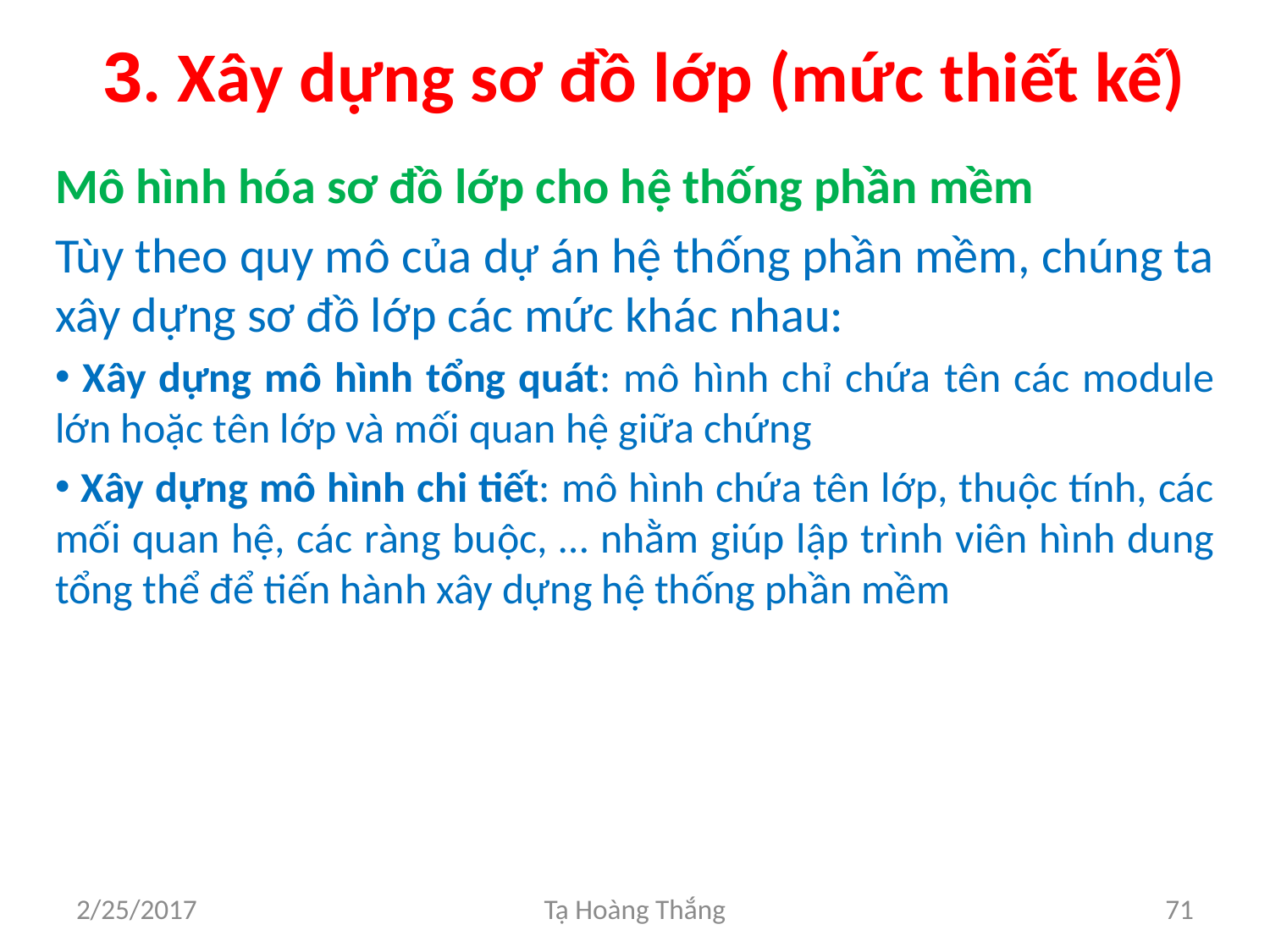

# 3. Xây dựng sơ đồ lớp (mức thiết kế)
Mô hình hóa sơ đồ lớp cho hệ thống phần mềm
Tùy theo quy mô của dự án hệ thống phần mềm, chúng ta xây dựng sơ đồ lớp các mức khác nhau:
 Xây dựng mô hình tổng quát: mô hình chỉ chứa tên các module lớn hoặc tên lớp và mối quan hệ giữa chứng
 Xây dựng mô hình chi tiết: mô hình chứa tên lớp, thuộc tính, các mối quan hệ, các ràng buộc, … nhằm giúp lập trình viên hình dung tổng thể để tiến hành xây dựng hệ thống phần mềm
2/25/2017
Tạ Hoàng Thắng
71